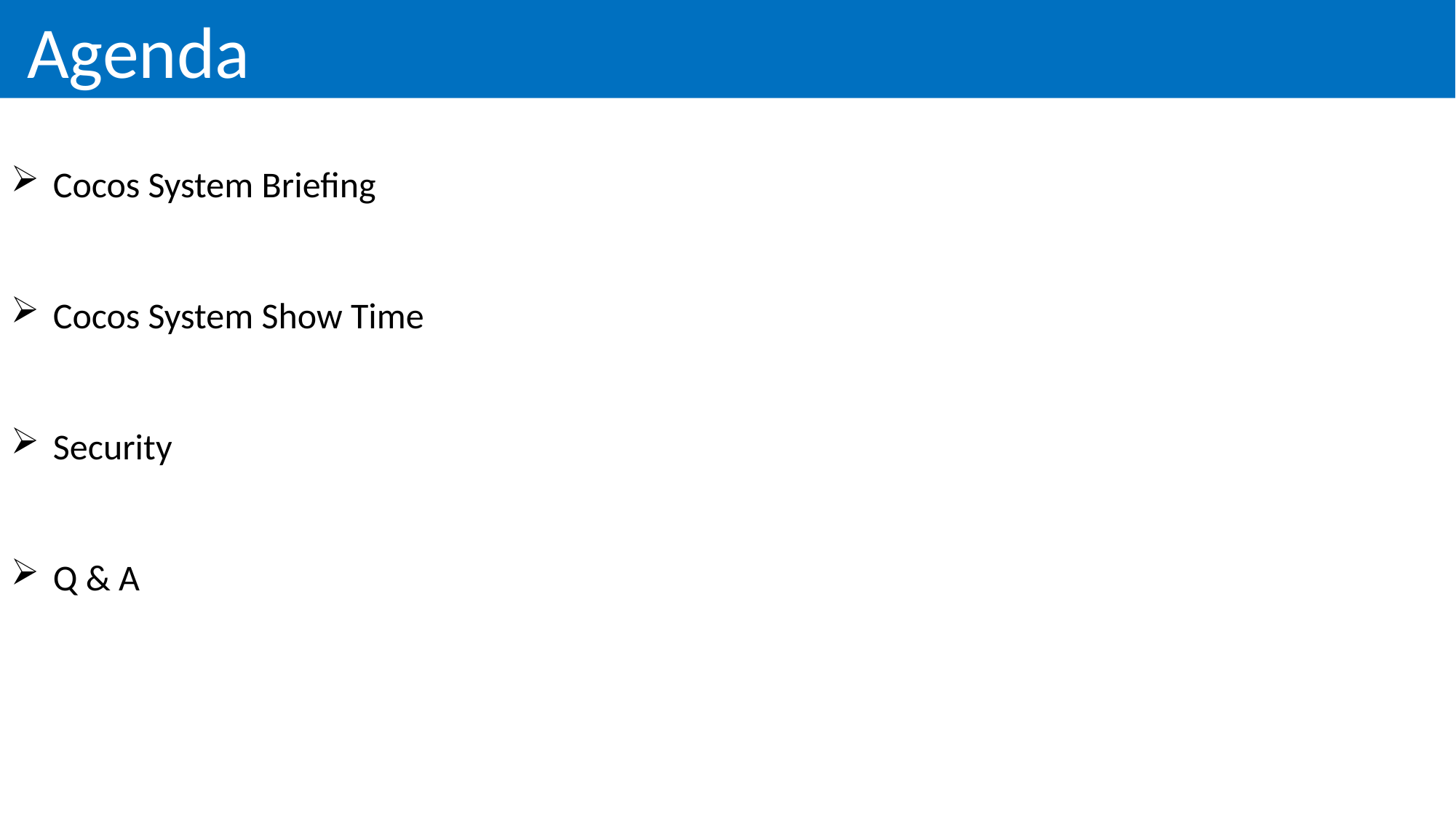

Agenda
 Cocos System Briefing

 Cocos System Show Time

 Security

 Q & A